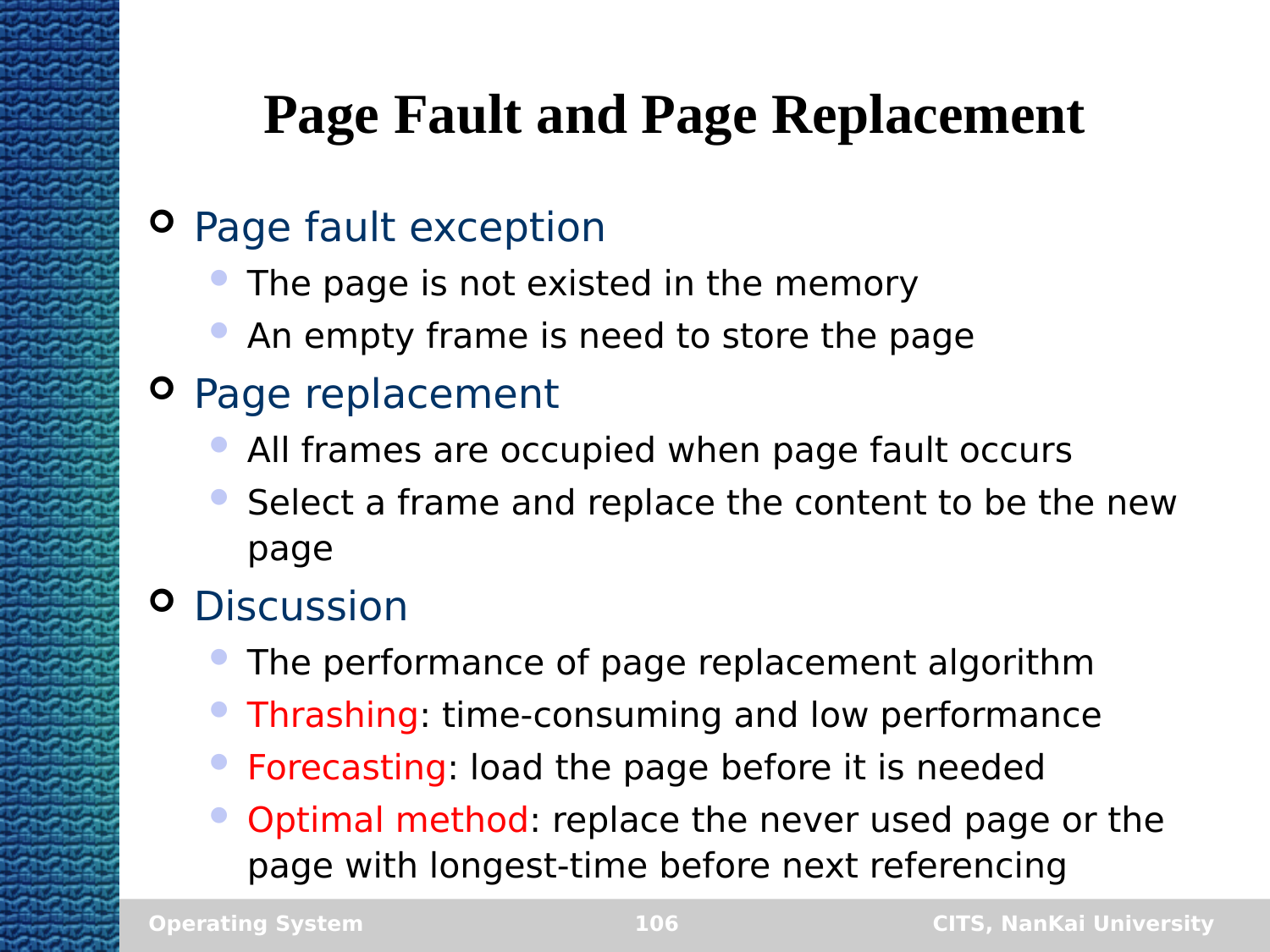

# Page Fault and Page Replacement
Page fault exception
The page is not existed in the memory
An empty frame is need to store the page
Page replacement
All frames are occupied when page fault occurs
Select a frame and replace the content to be the new page
Discussion
The performance of page replacement algorithm
Thrashing: time-consuming and low performance
Forecasting: load the page before it is needed
Optimal method: replace the never used page or the page with longest-time before next referencing
Operating System
106
CITS, NanKai University